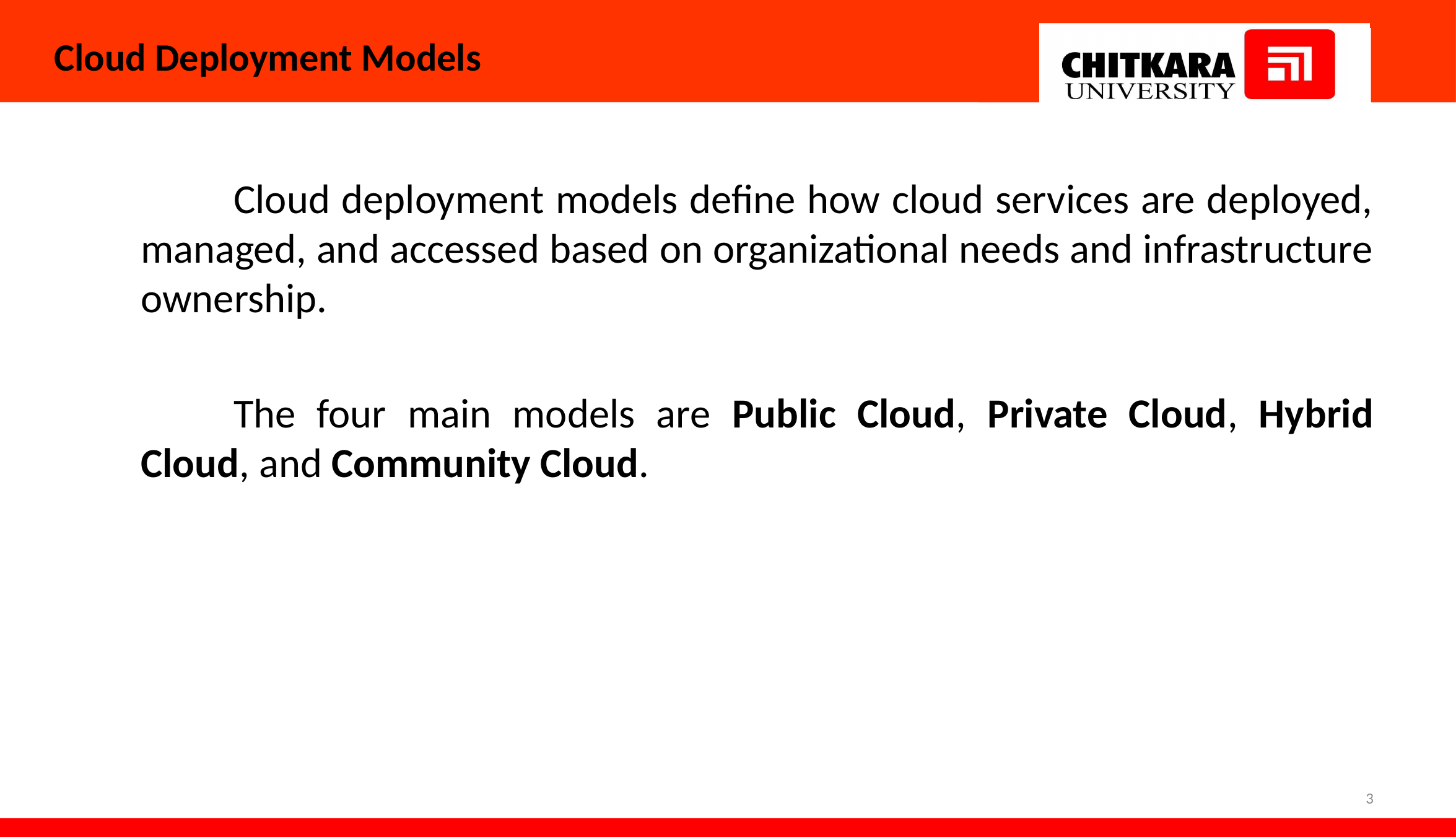

# Cloud Deployment Models
		Cloud deployment models define how cloud services are deployed, managed, and accessed based on organizational needs and infrastructure ownership.

		The four main models are Public Cloud, Private Cloud, Hybrid Cloud, and Community Cloud.

3